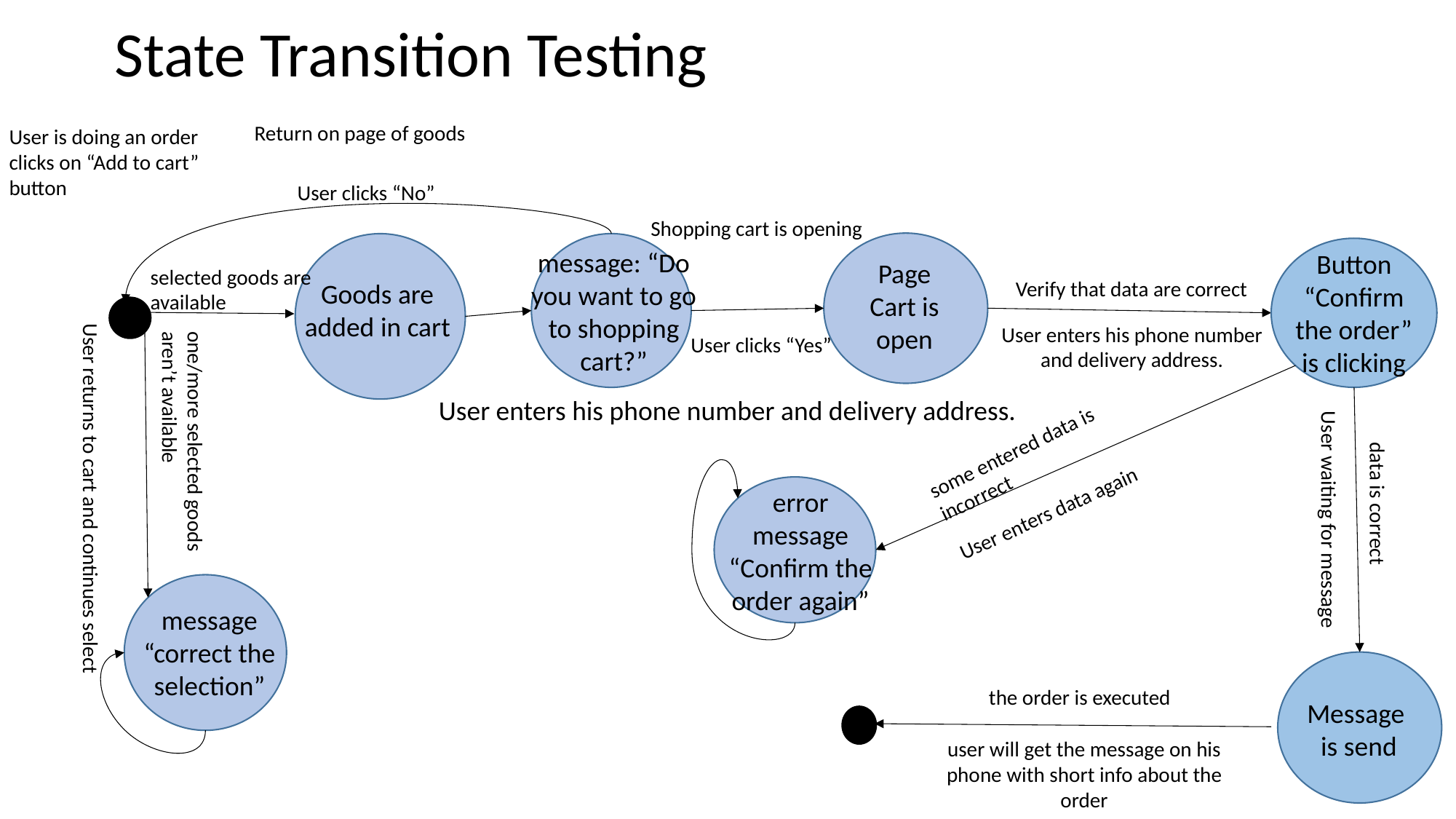

# State Transition Testing
Return on page of goods
User is doing an order clicks on “Add to cart” button

User clicks “No”
Shopping cart is opening

message: “Do you want to go to shopping cart?”
Button “Confirm the order” is clicking
Page Cart is open
selected goods are available
Verify that data are correct
Goods are added in cart

User enters his phone number and delivery address.

User clicks “Yes”

User enters his phone number and delivery address.
one/more selected goods aren’t available
some entered data is incorrect

error message “Confirm the order again”
User returns to cart and continues select
User enters data again
User waiting for message
data is correct

message “correct the selection”

the order is executed
Message  is send

user will get the message on his phone with short info about the order